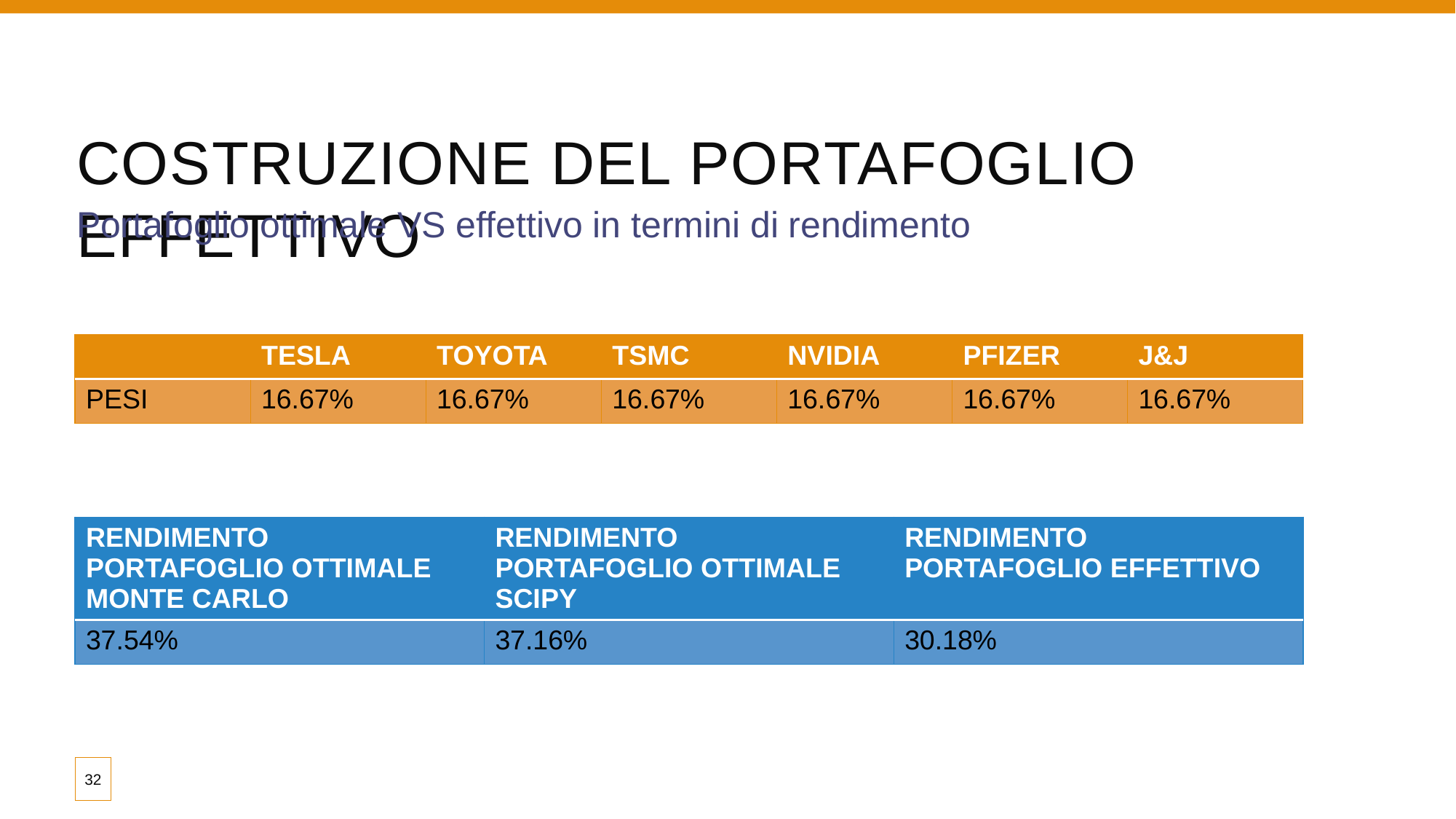

# Costruzione del portafoglio effettivo
Portafoglio ottimale VS effettivo in termini di rendimento
|  | TESLA | TOYOTA | TSMC | NVIDIA | PFIZER | J&J |
| --- | --- | --- | --- | --- | --- | --- |
| PESI | 16.67% | 16.67% | 16.67% | 16.67% | 16.67% | 16.67% |
| RENDIMENTO PORTAFOGLIO OTTIMALE MONTE CARLO | RENDIMENTO PORTAFOGLIO OTTIMALE SCIPY | RENDIMENTO PORTAFOGLIO EFFETTIVO |
| --- | --- | --- |
| 37.54% | 37.16% | 30.18% |
32